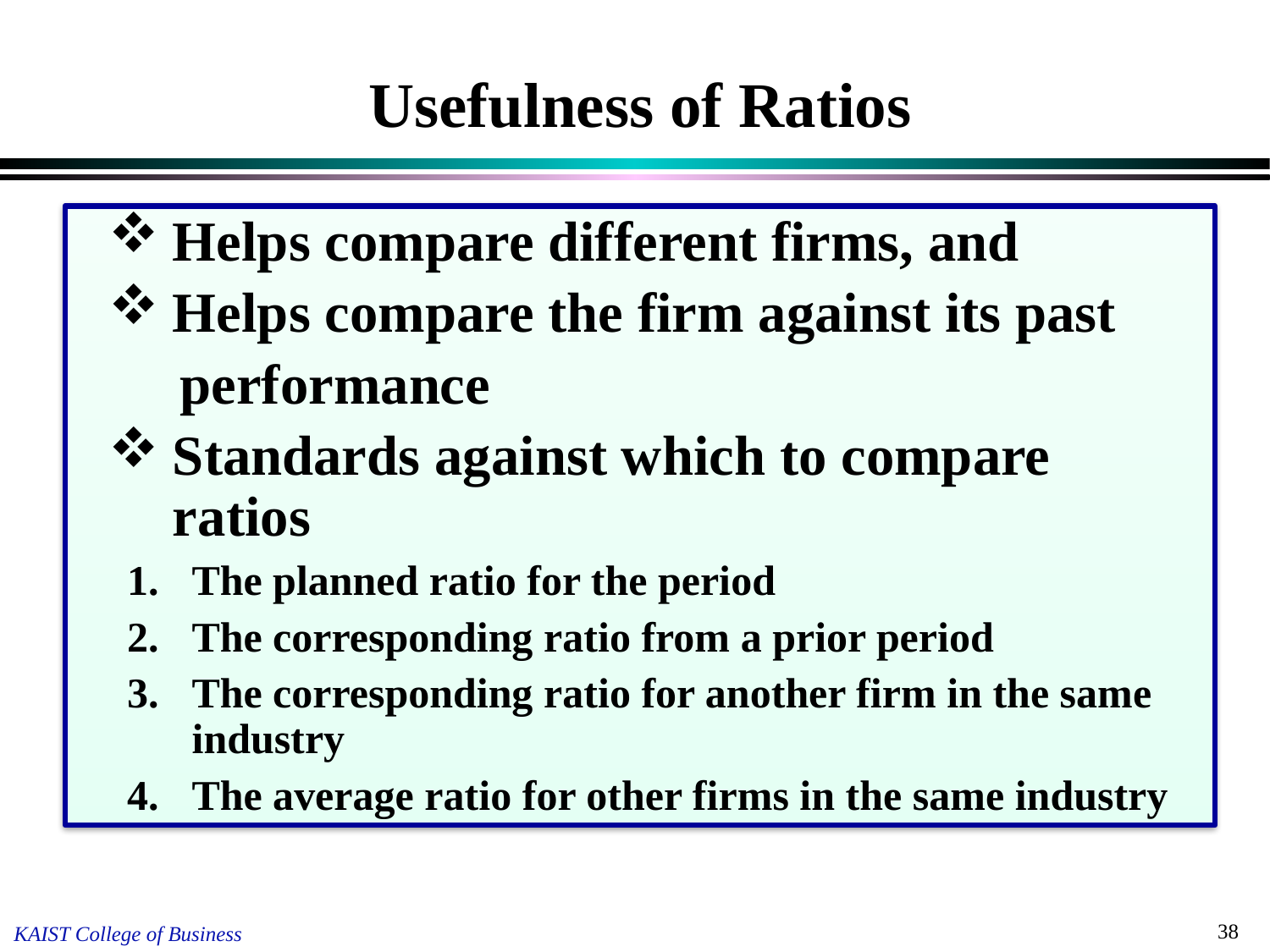

# Usefulness of Ratios
Helps compare different firms, and
Helps compare the firm against its past
     performance
Standards against which to compare ratios
The planned ratio for the period
The corresponding ratio from a prior period
The corresponding ratio for another firm in the same
industry
The average ratio for other firms in the same industry